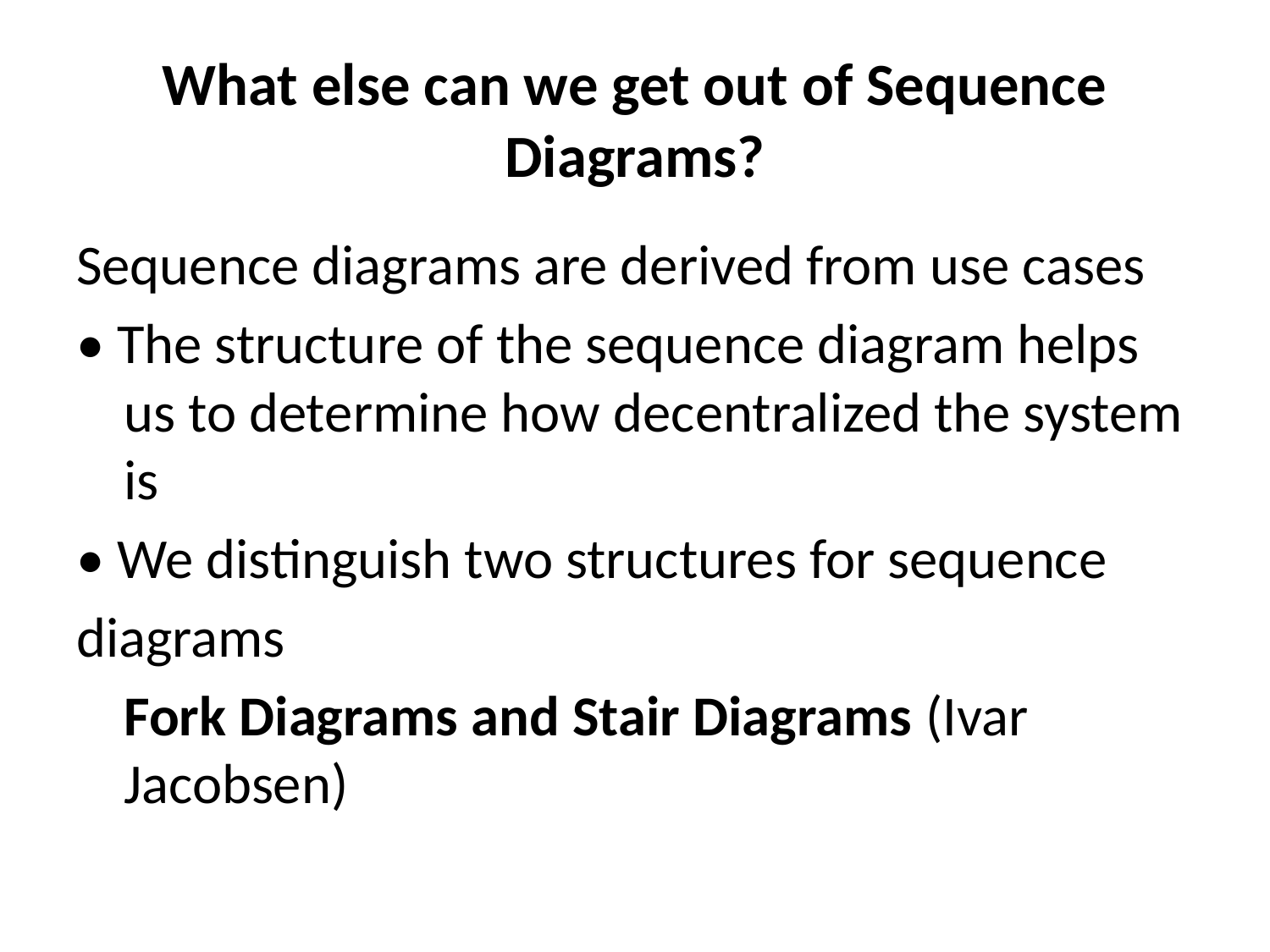

# What else can we get out of Sequence Diagrams?
Sequence diagrams are derived from use cases
• The structure of the sequence diagram helps us to determine how decentralized the system is
• We distinguish two structures for sequence
diagrams
	Fork Diagrams and Stair Diagrams (Ivar Jacobsen)